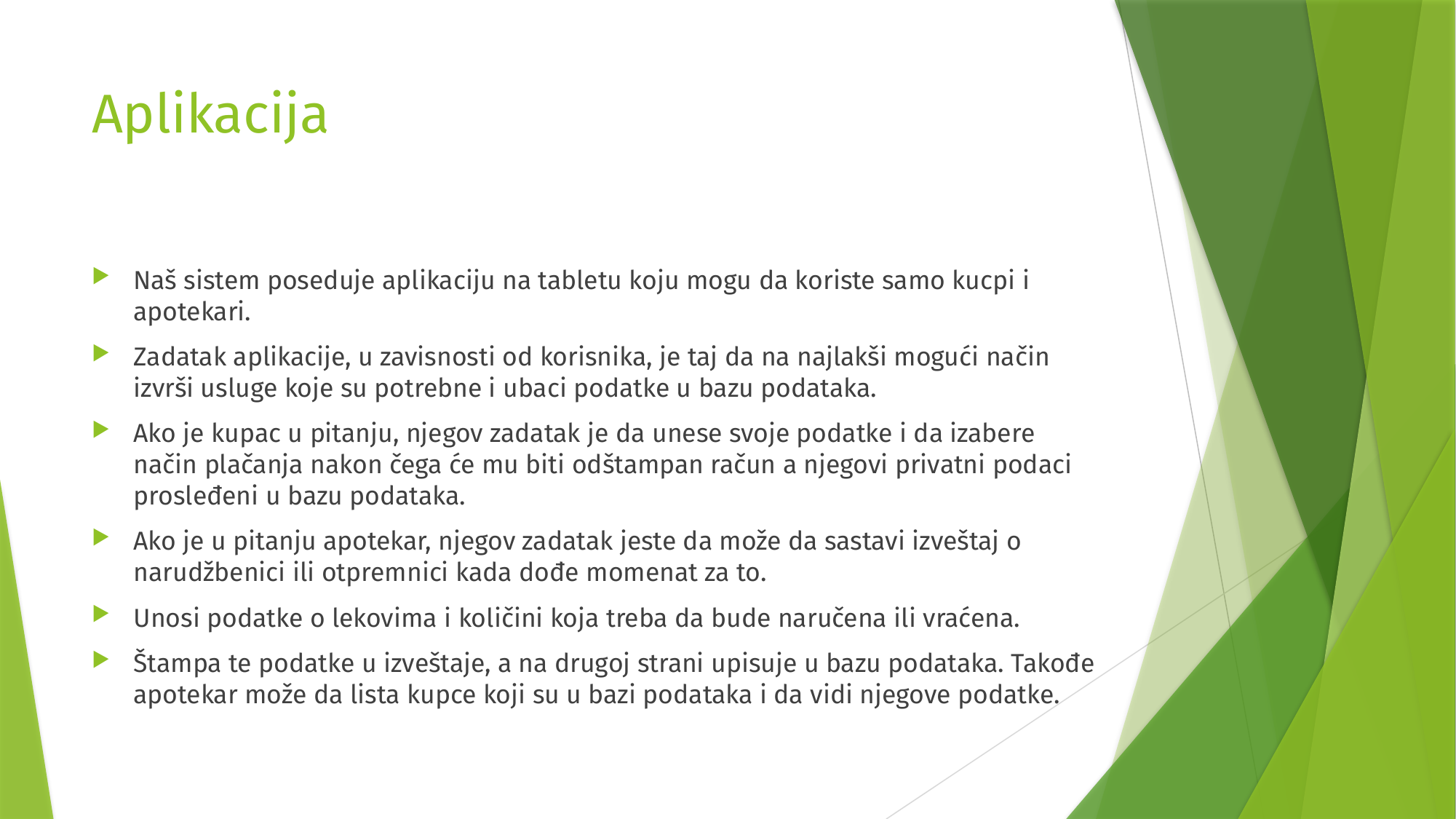

# Aplikacija
Naš sistem poseduje aplikaciju na tabletu koju mogu da koriste samo kucpi i apotekari.
Zadatak aplikacije, u zavisnosti od korisnika, je taj da na najlakši mogući način izvrši usluge koje su potrebne i ubaci podatke u bazu podataka.
Ako je kupac u pitanju, njegov zadatak je da unese svoje podatke i da izabere način plačanja nakon čega će mu biti odštampan račun a njegovi privatni podaci prosleđeni u bazu podataka.
Ako je u pitanju apotekar, njegov zadatak jeste da može da sastavi izveštaj o narudžbenici ili otpremnici kada dođe momenat za to.
Unosi podatke o lekovima i količini koja treba da bude naručena ili vraćena.
Štampa te podatke u izveštaje, a na drugoj strani upisuje u bazu podataka. Takođe apotekar može da lista kupce koji su u bazi podataka i da vidi njegove podatke.